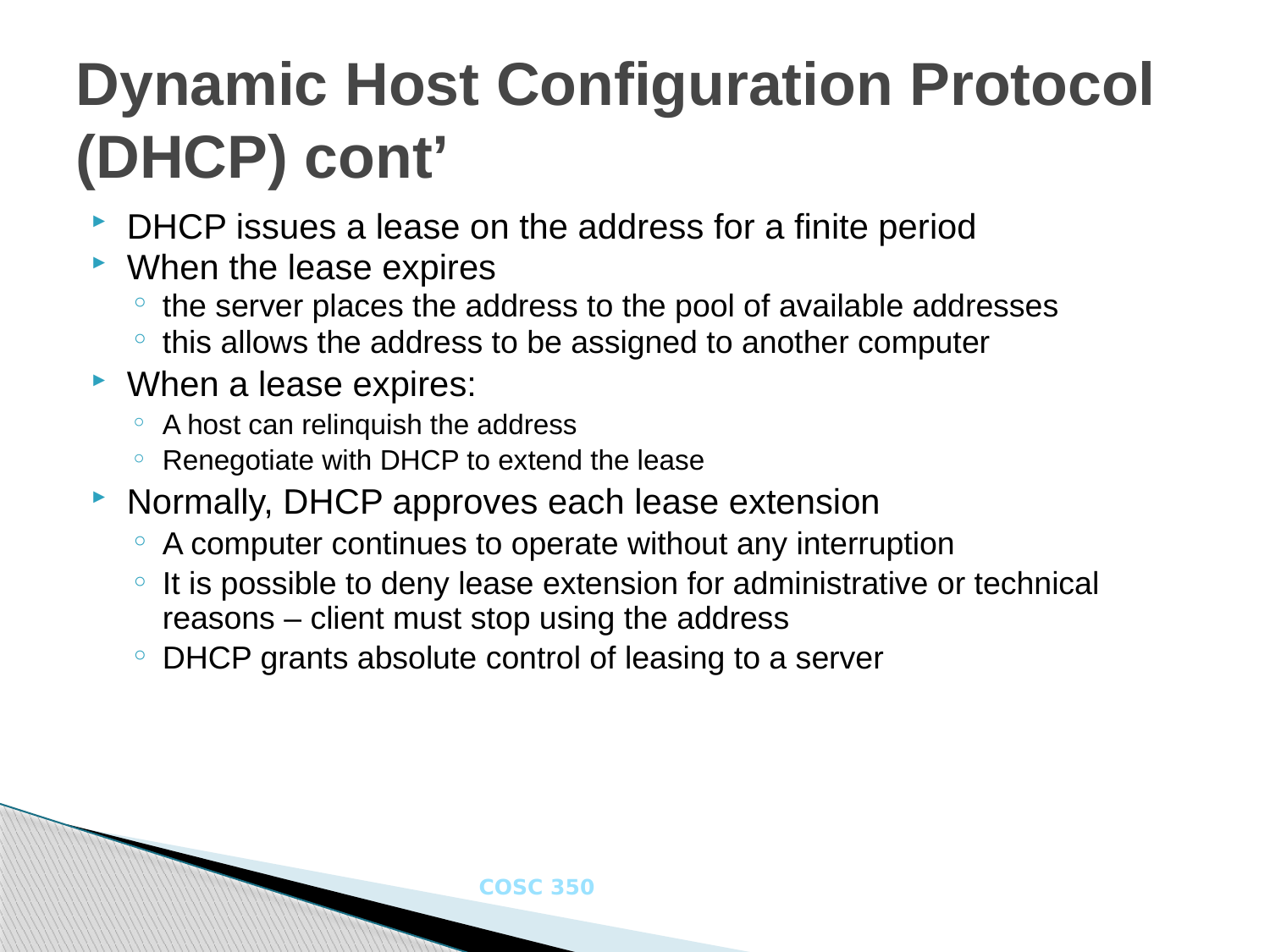

# Dynamic Host Configuration Protocol (DHCP) cont’
DHCP issues a lease on the address for a finite period
When the lease expires
the server places the address to the pool of available addresses
this allows the address to be assigned to another computer
When a lease expires:
A host can relinquish the address
Renegotiate with DHCP to extend the lease
Normally, DHCP approves each lease extension
A computer continues to operate without any interruption
It is possible to deny lease extension for administrative or technical reasons – client must stop using the address
DHCP grants absolute control of leasing to a server